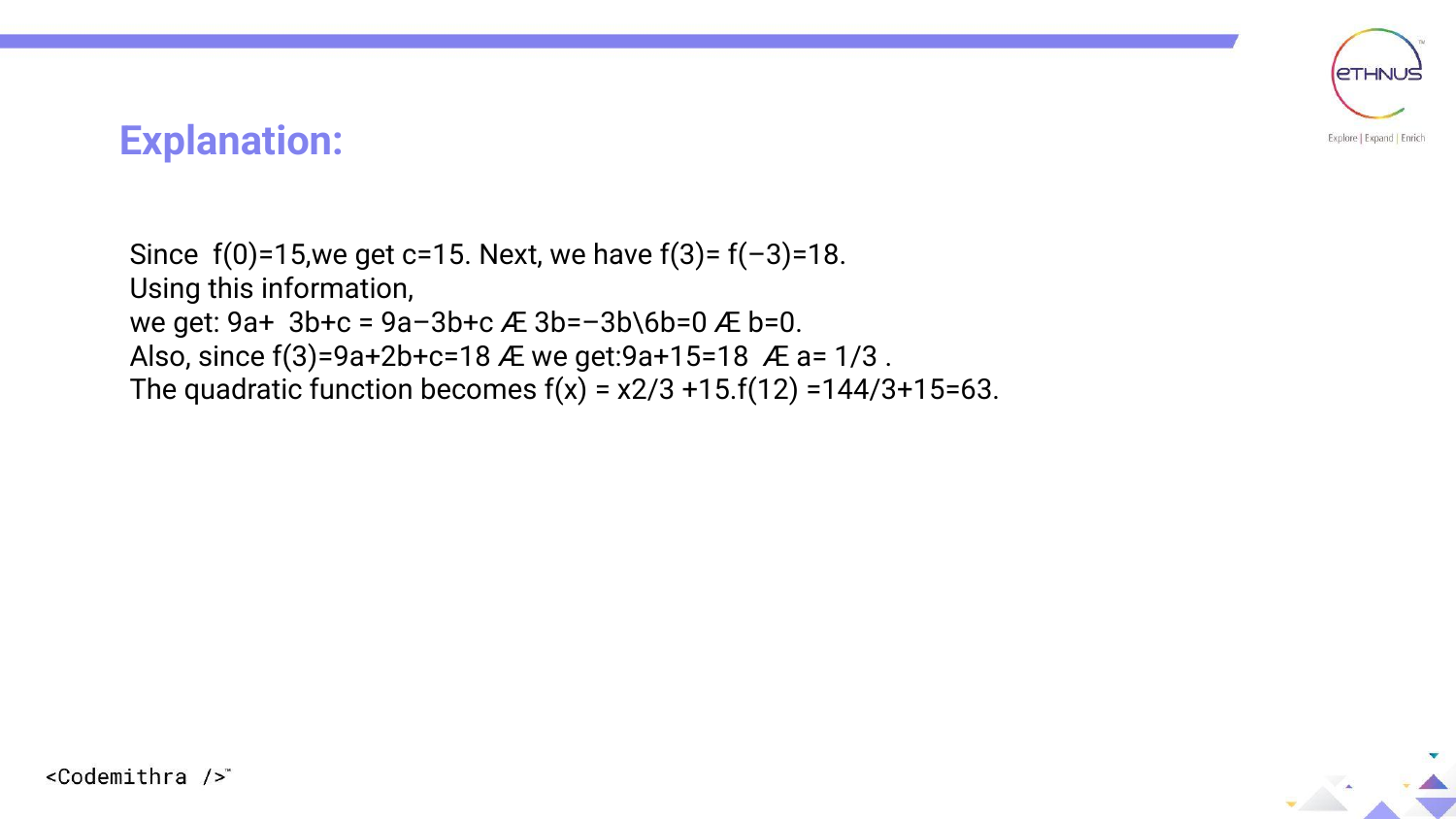

Explanation:
Explanation:
Since  f(0)=15,we get c=15. Next, we have f(3)= f(–3)=18.
Using this information,
we get: 9a+  3b+c = 9a–3b+c Æ 3b=–3b\6b=0 Æ b=0.
Also, since f(3)=9a+2b+c=18 Æ we get:9a+15=18  Æ a= 1/3 .
The quadratic function becomes f(x) = x2/3 +15.f(12) =144/3+15=63.